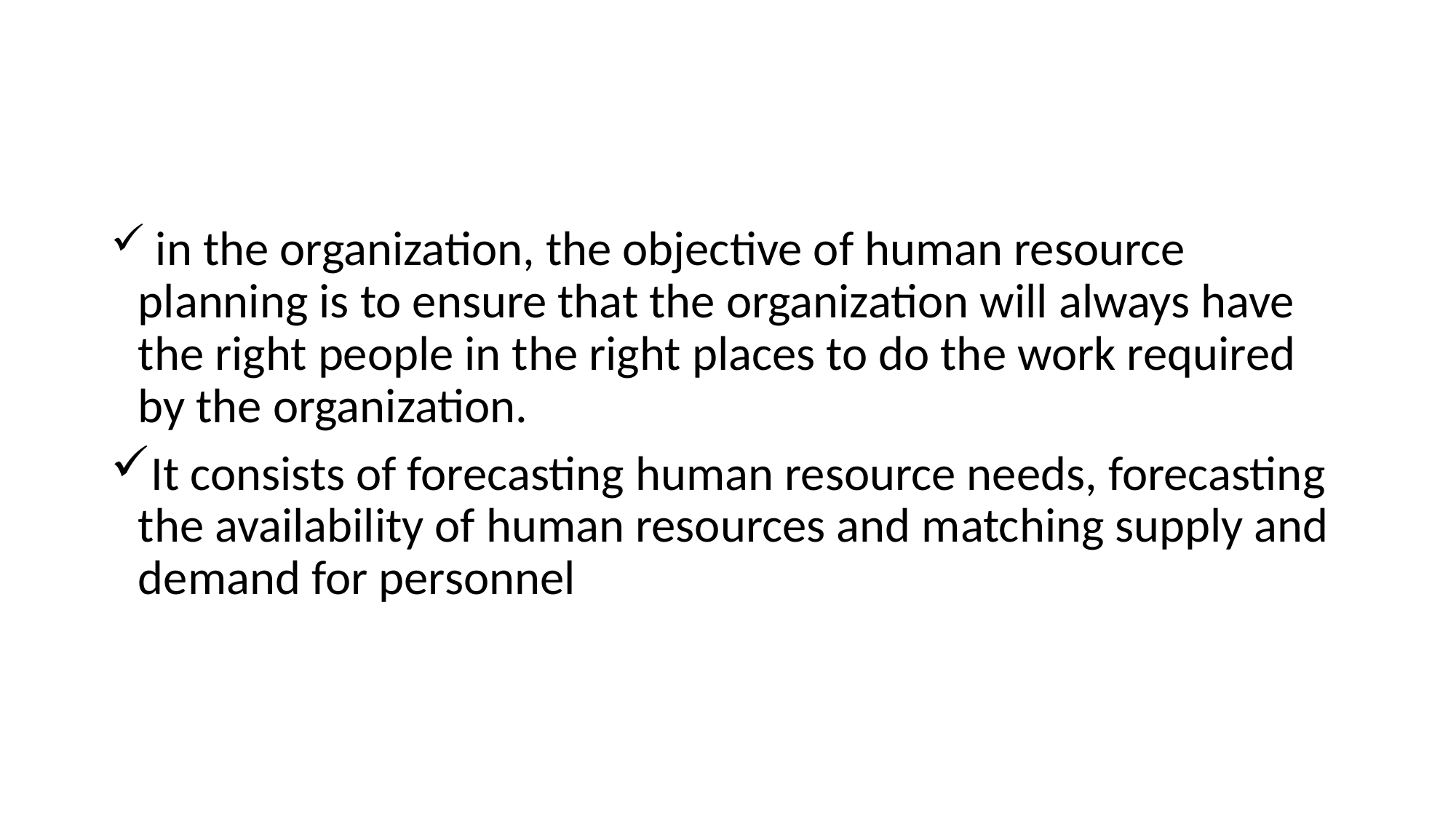

#
 in the organization, the objective of human resource planning is to ensure that the organization will always have the right people in the right places to do the work required by the organization.
It consists of forecasting human resource needs, forecasting the availability of human resources and matching supply and demand for personnel